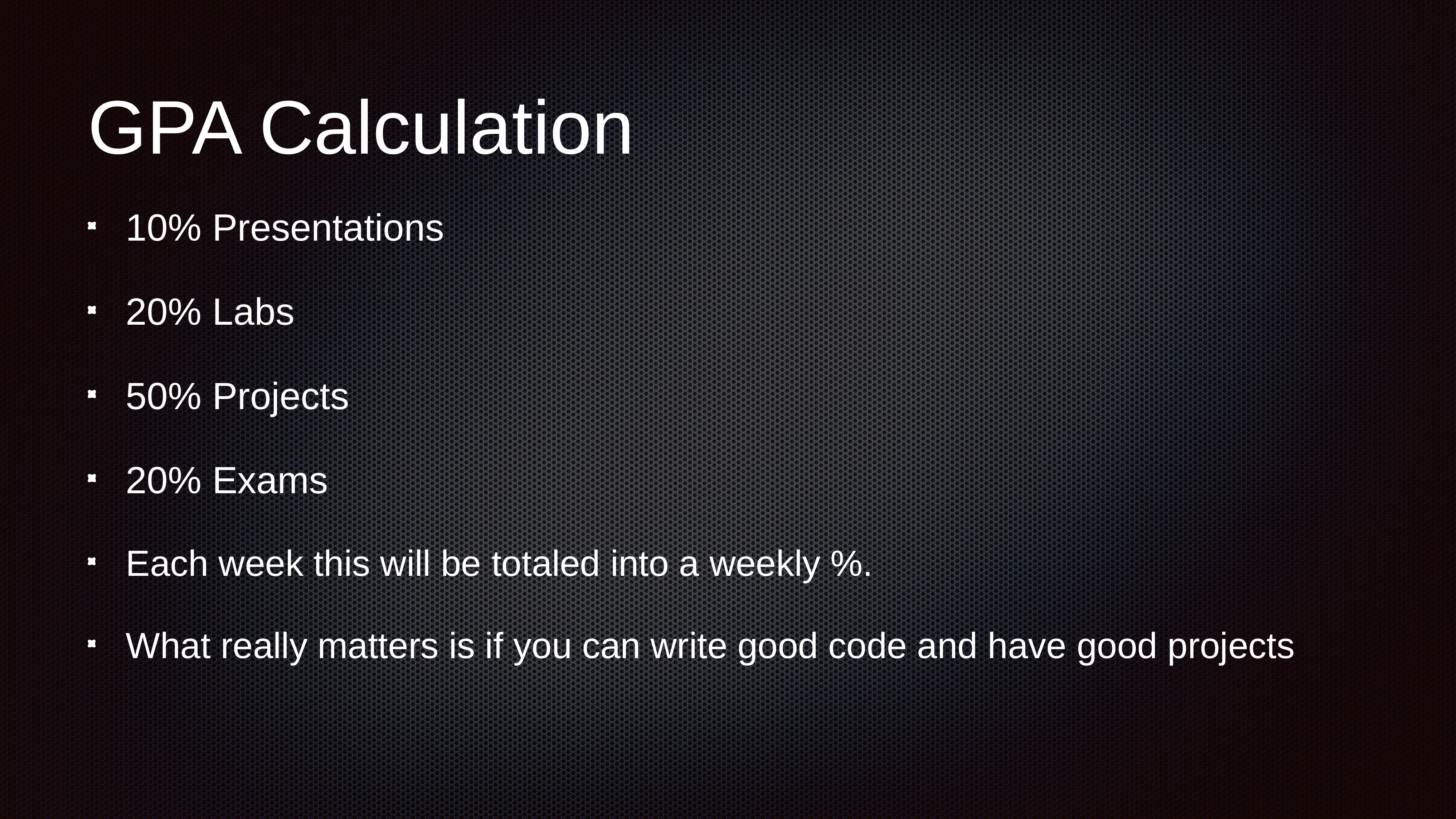

# GPA Calculation
10% Presentations
20% Labs
50% Projects
20% Exams
Each week this will be totaled into a weekly %.
What really matters is if you can write good code and have good projects